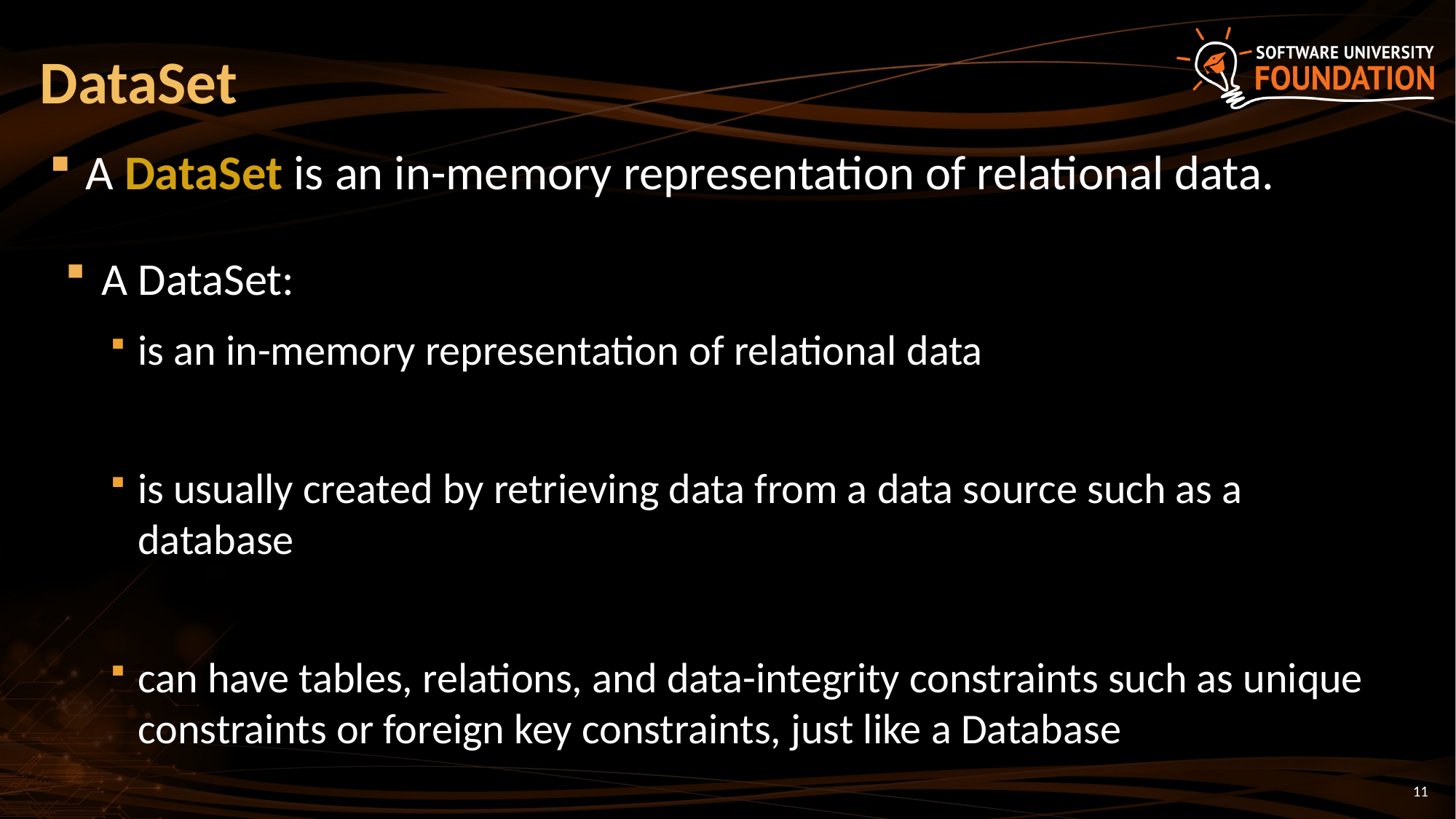

DataSet
A DataSet is an in-memory representation of relational data.
A DataSet:
is an in-memory representation of relational data

is usually created by retrieving data from a data source such as a database

can have tables, relations, and data-integrity constraints such as unique constraints or foreign key constraints, just like a Database
11